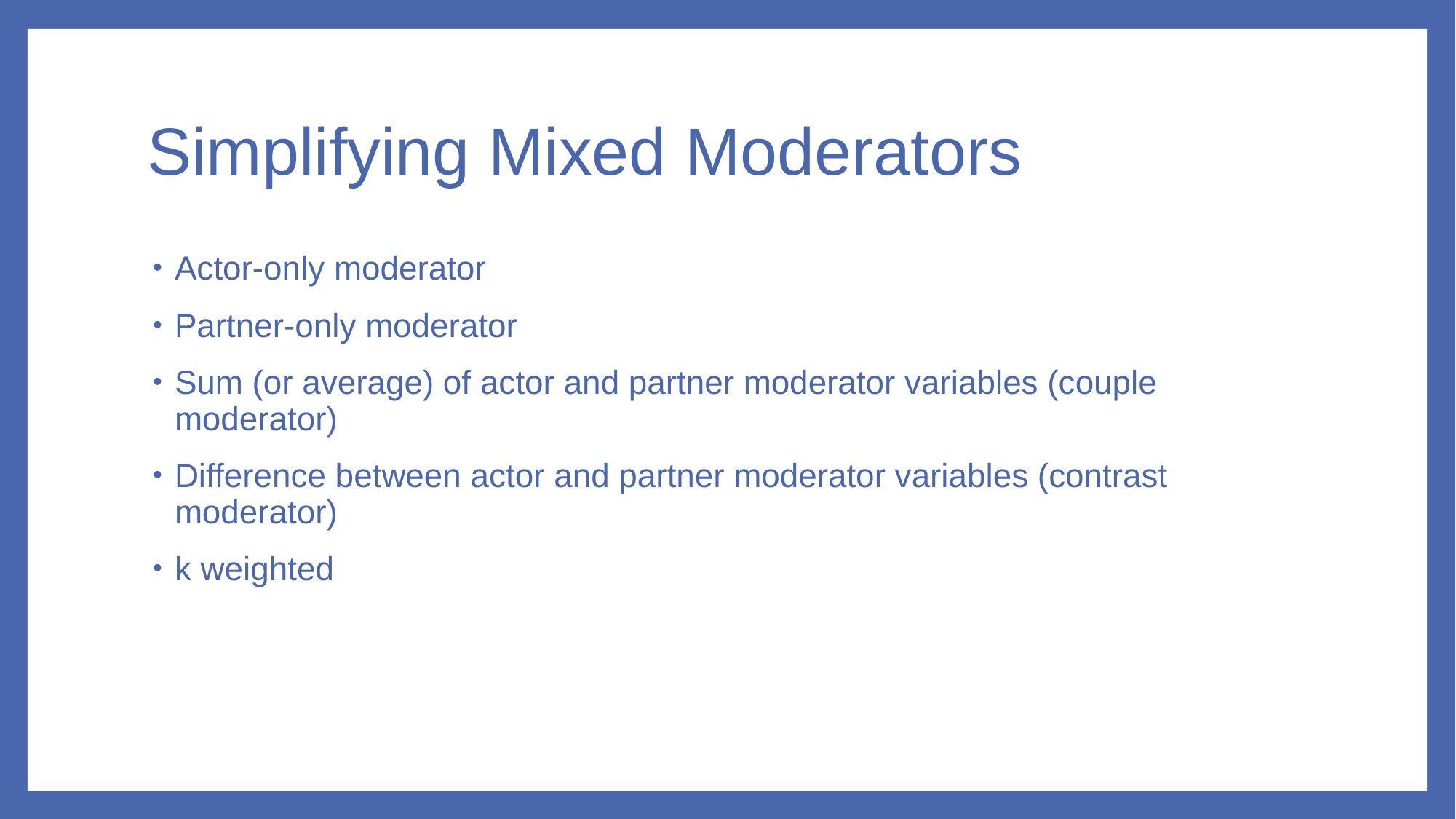

# Simplifying Mixed Moderators
Actor-only moderator
Partner-only moderator
Sum (or average) of actor and partner moderator variables (couple moderator)
Difference between actor and partner moderator variables (contrast moderator)
k weighted